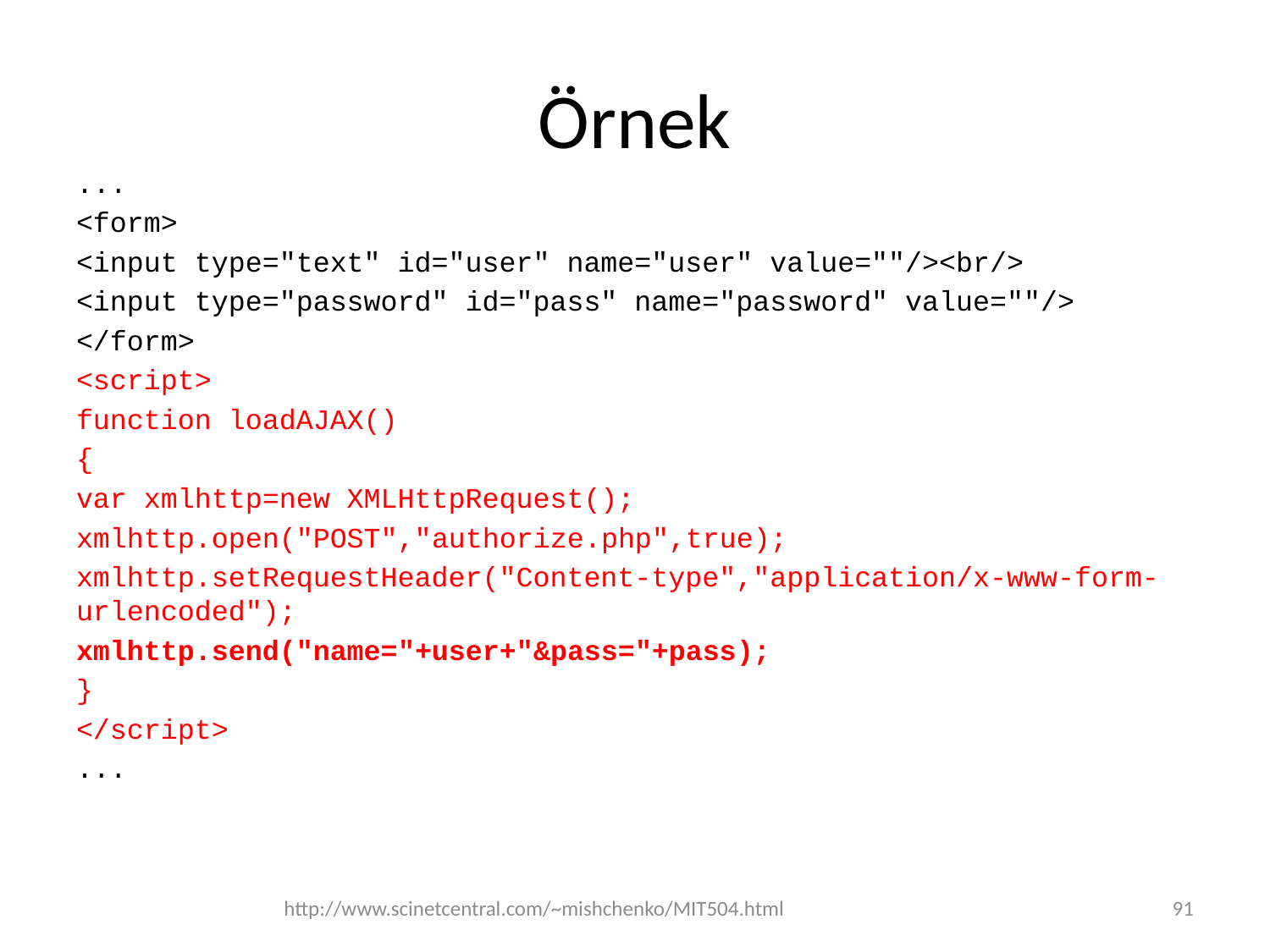

# Örnek
...
<form>
<input type="text" id="user" name="user" value=""/><br/>
<input type="password" id="pass" name="password" value=""/>
</form>
<script>
function loadAJAX()
{
var xmlhttp=new XMLHttpRequest();
xmlhttp.open("POST","authorize.php",true);
xmlhttp.setRequestHeader("Content-type","application/x-www-form-urlencoded");
xmlhttp.send("name="+user+"&pass="+pass);
}
</script>
...
http://www.scinetcentral.com/~mishchenko/MIT504.html
91